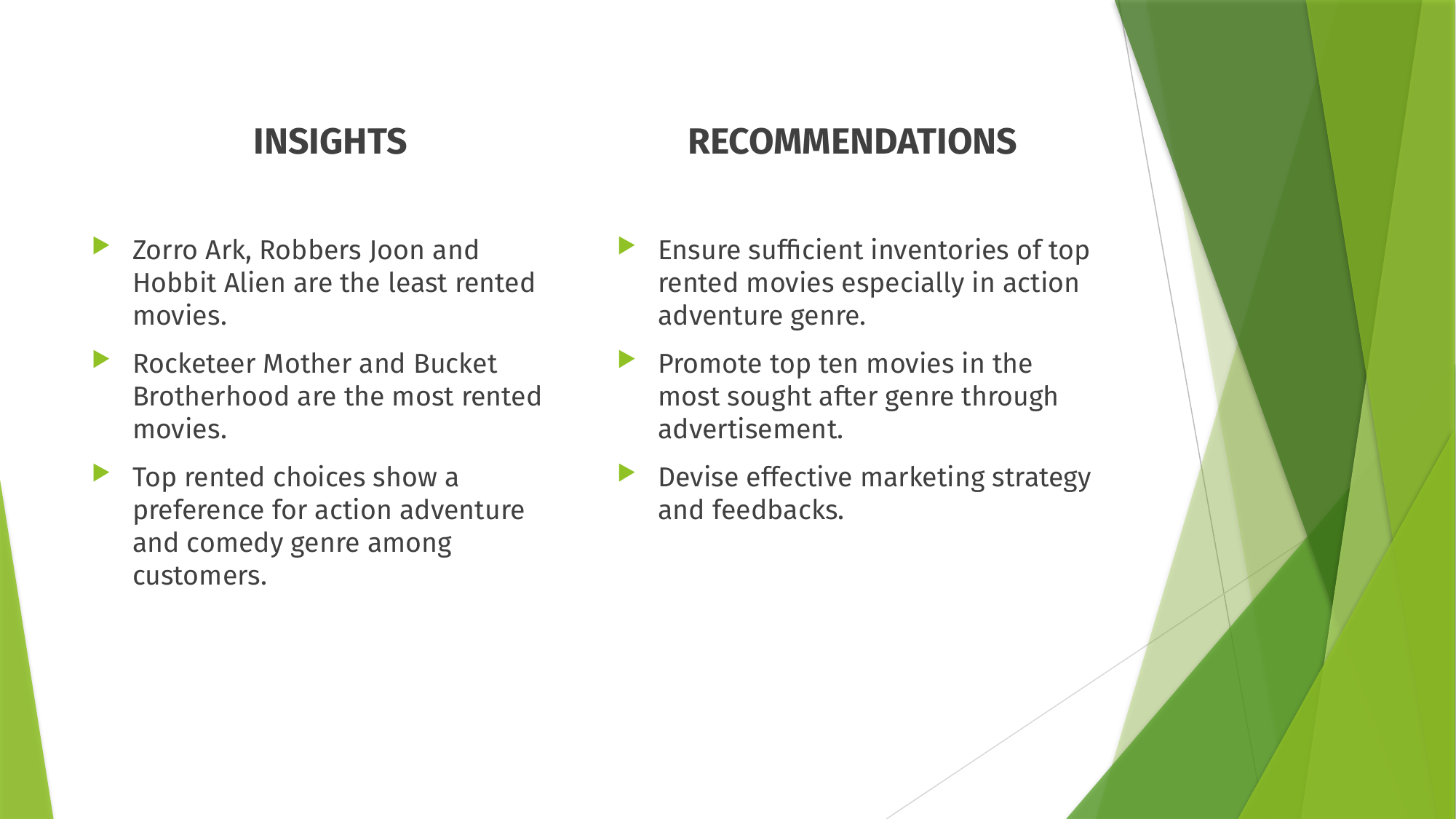

INSIGHTS
RECOMMENDATIONS
Ensure sufficient inventories of top rented movies especially in action adventure genre.
Promote top ten movies in the most sought after genre through advertisement.
Devise effective marketing strategy and feedbacks.
Zorro Ark, Robbers Joon and Hobbit Alien are the least rented movies.
Rocketeer Mother and Bucket Brotherhood are the most rented movies.
Top rented choices show a preference for action adventure and comedy genre among customers.